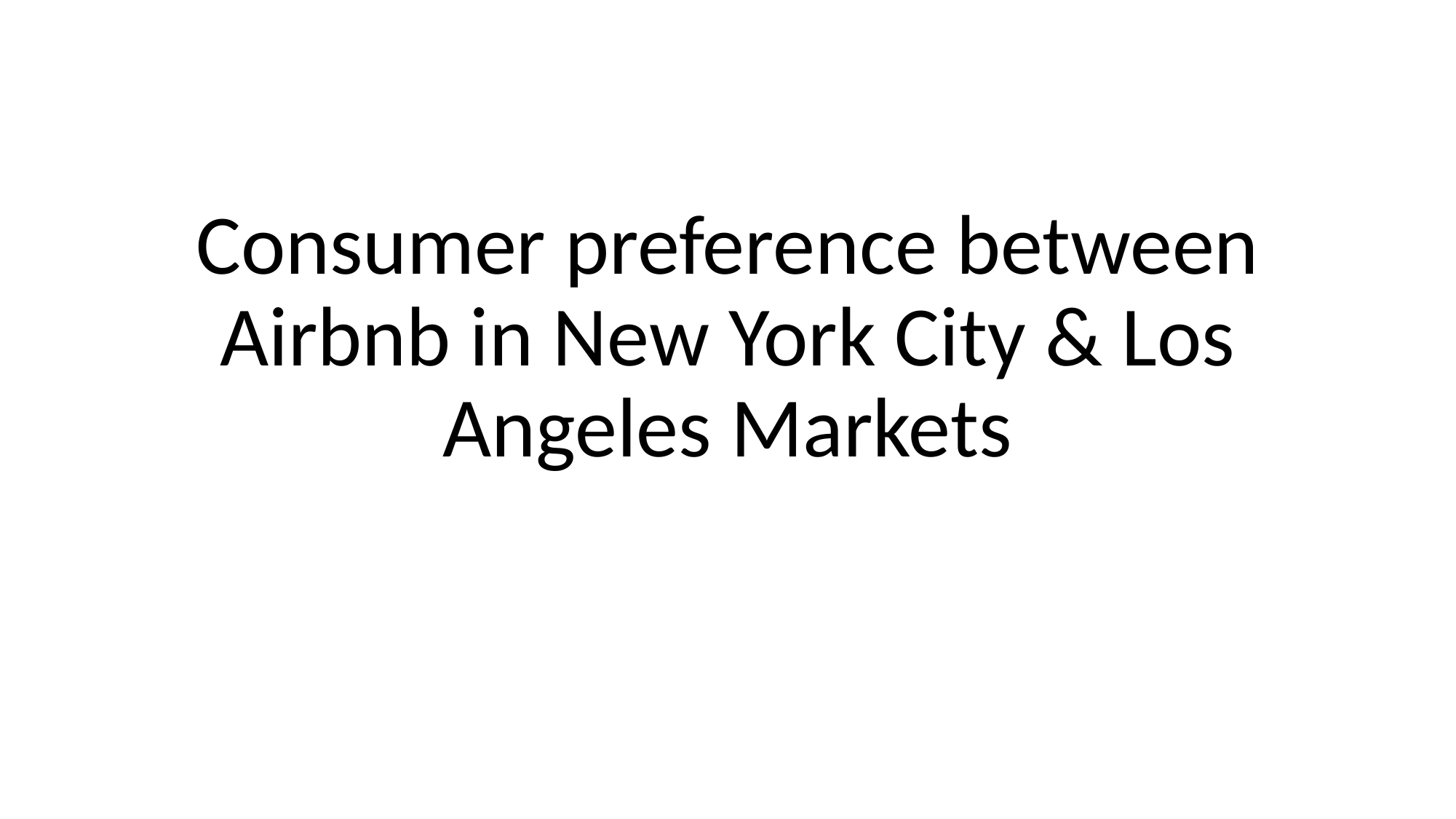

# Consumer preference between Airbnb in New York City & Los Angeles Markets